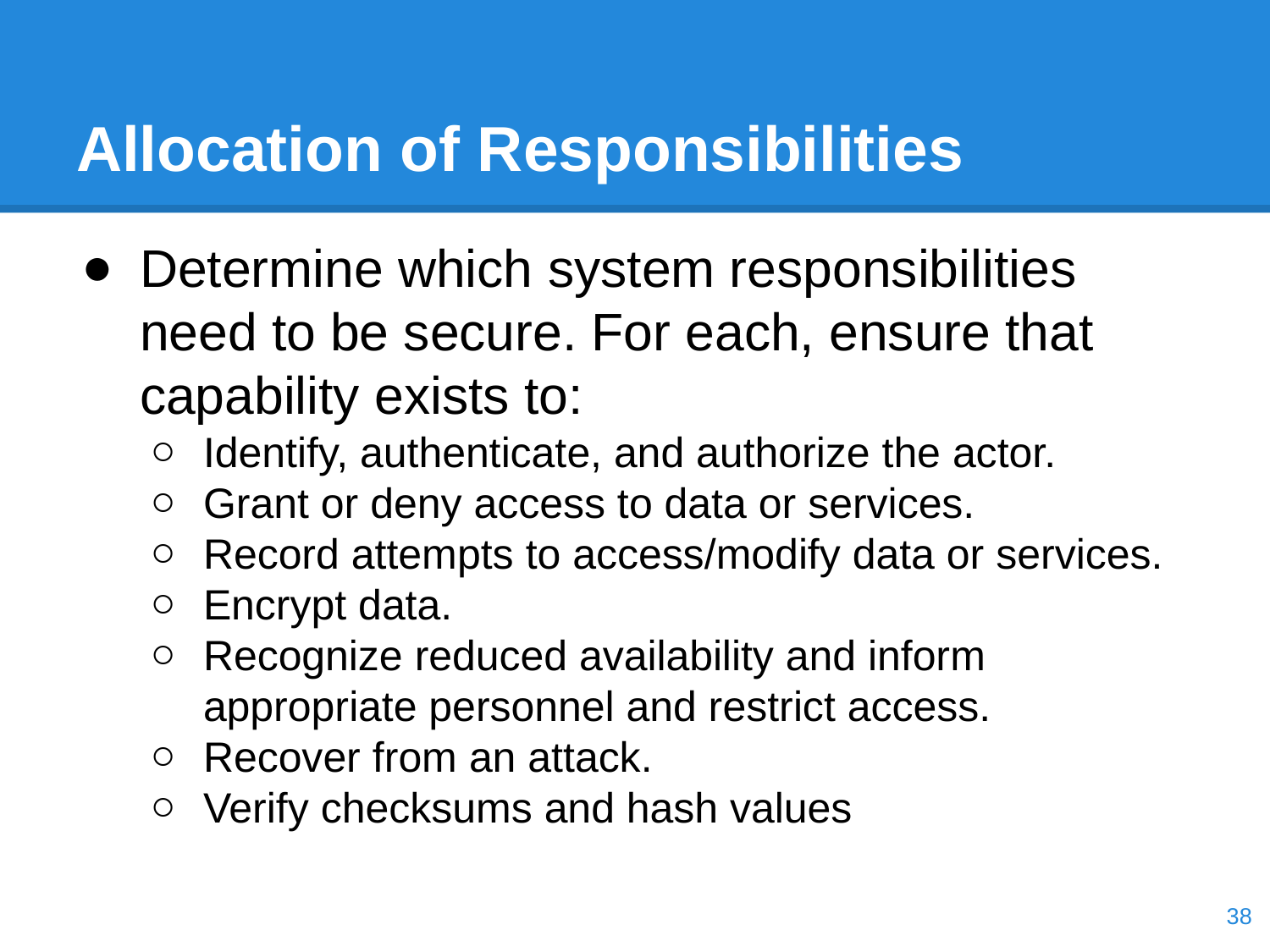

# Allocation of Responsibilities
Determine which system responsibilities need to be secure. For each, ensure that capability exists to:
Identify, authenticate, and authorize the actor.
Grant or deny access to data or services.
Record attempts to access/modify data or services.
Encrypt data.
Recognize reduced availability and inform appropriate personnel and restrict access.
Recover from an attack.
Verify checksums and hash values
38